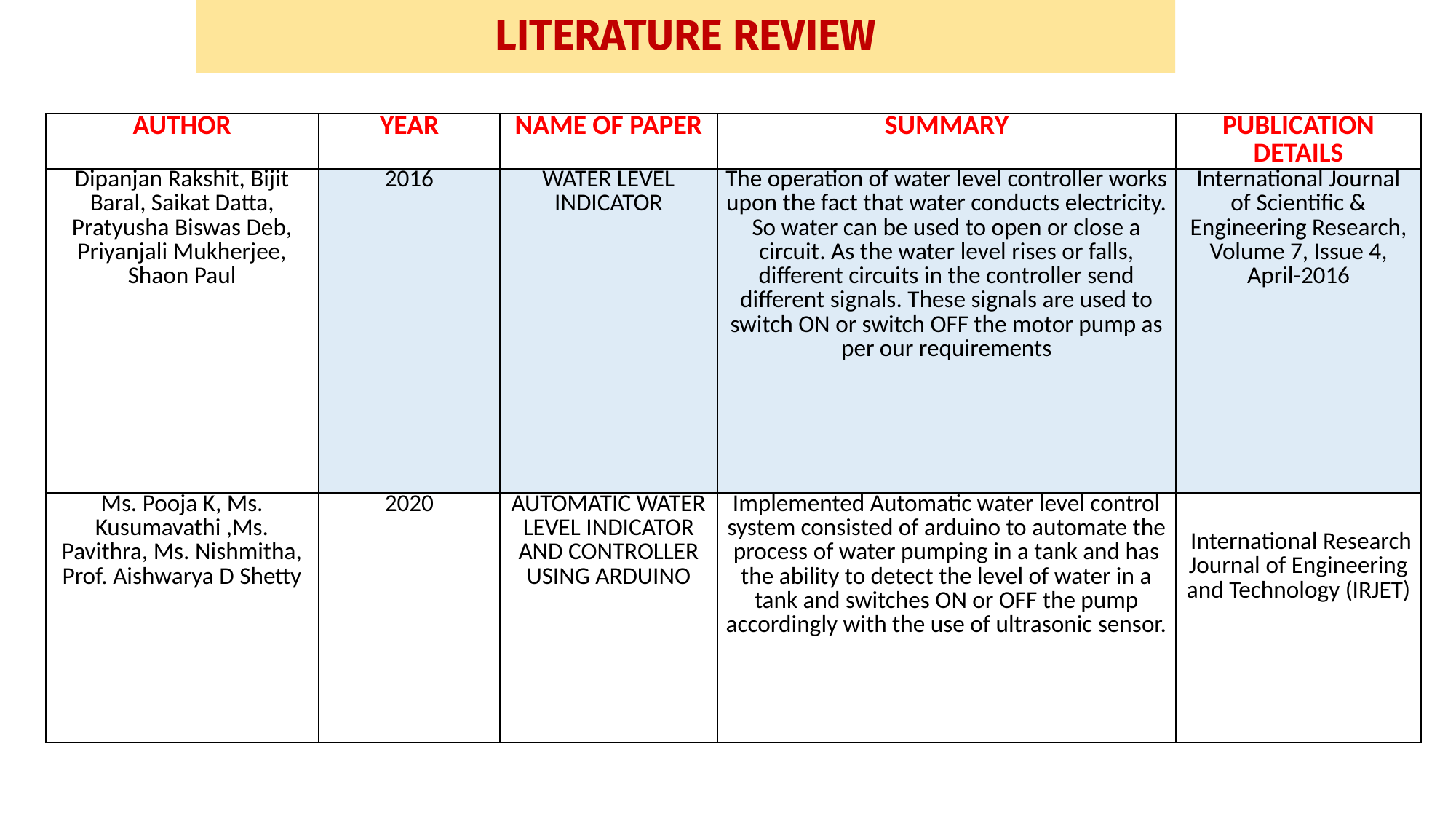

# LITERATURE REVIEW
| AUTHOR | YEAR | NAME OF PAPER | SUMMARY | PUBLICATION DETAILS |
| --- | --- | --- | --- | --- |
| Dipanjan Rakshit, Bijit Baral, Saikat Datta, Pratyusha Biswas Deb, Priyanjali Mukherjee, Shaon Paul | 2016 | WATER LEVEL INDICATOR | The operation of water level controller works upon the fact that water conducts electricity. So water can be used to open or close a circuit. As the water level rises or falls, different circuits in the controller send different signals. These signals are used to switch ON or switch OFF the motor pump as per our requirements | International Journal of Scientific & Engineering Research, Volume 7, Issue 4, April-2016 |
| Ms. Pooja K, Ms. Kusumavathi ,Ms. Pavithra, Ms. Nishmitha, Prof. Aishwarya D Shetty | 2020 | AUTOMATIC WATER LEVEL INDICATOR AND CONTROLLER USING ARDUINO | Implemented Automatic water level control system consisted of arduino to automate the process of water pumping in a tank and has the ability to detect the level of water in a tank and switches ON or OFF the pump accordingly with the use of ultrasonic sensor. | International Research Journal of Engineering and Technology (IRJET) |